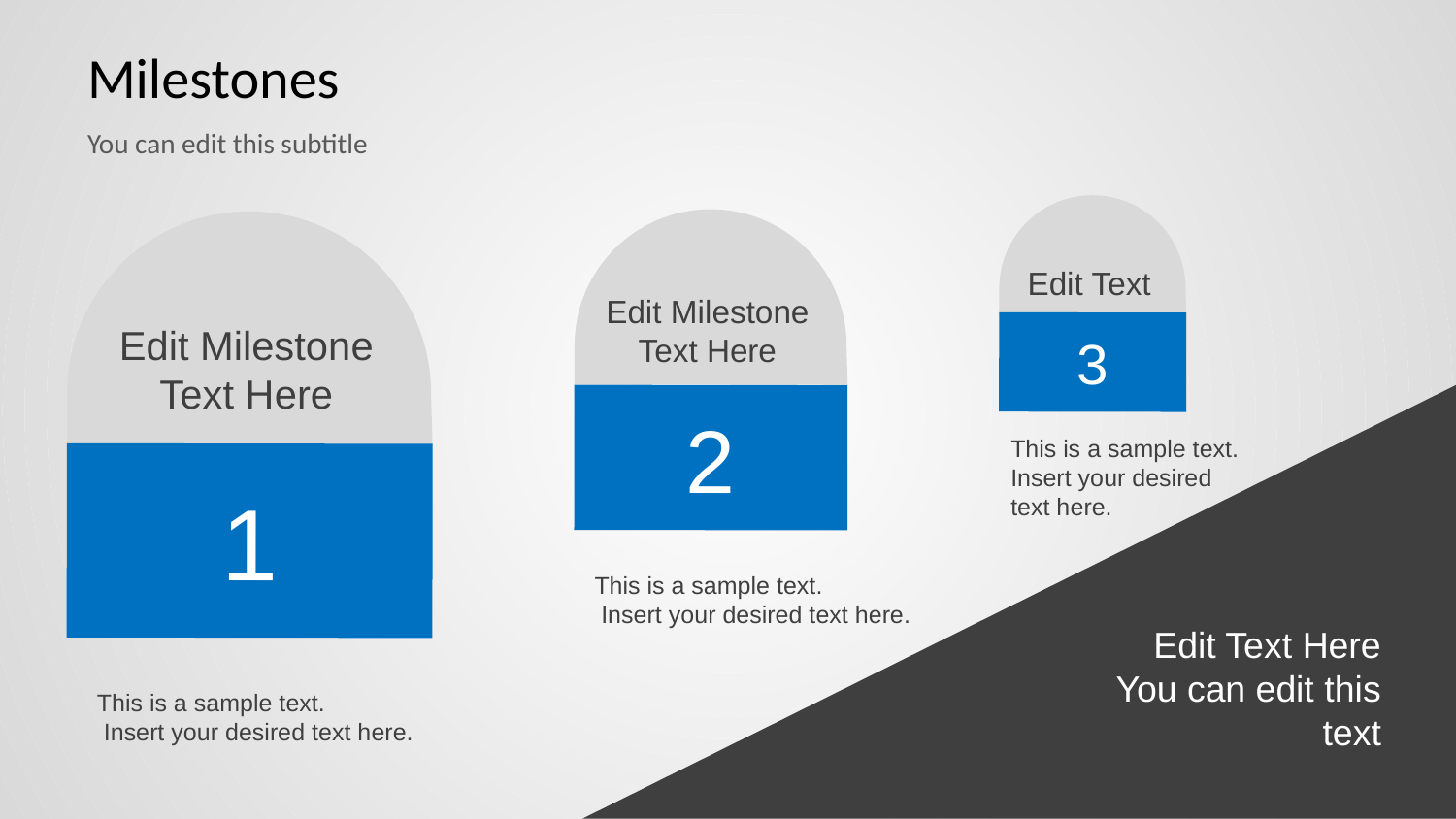

# Milestones
You can edit this subtitle
Edit Text
3
Edit Milestone
Text Here
1
Edit Milestone Text Here
2

This is a sample text.
Insert your desired text here.
This is a sample text.
 Insert your desired text here.
Edit Text Here
You can edit this text
This is a sample text.
 Insert your desired text here.